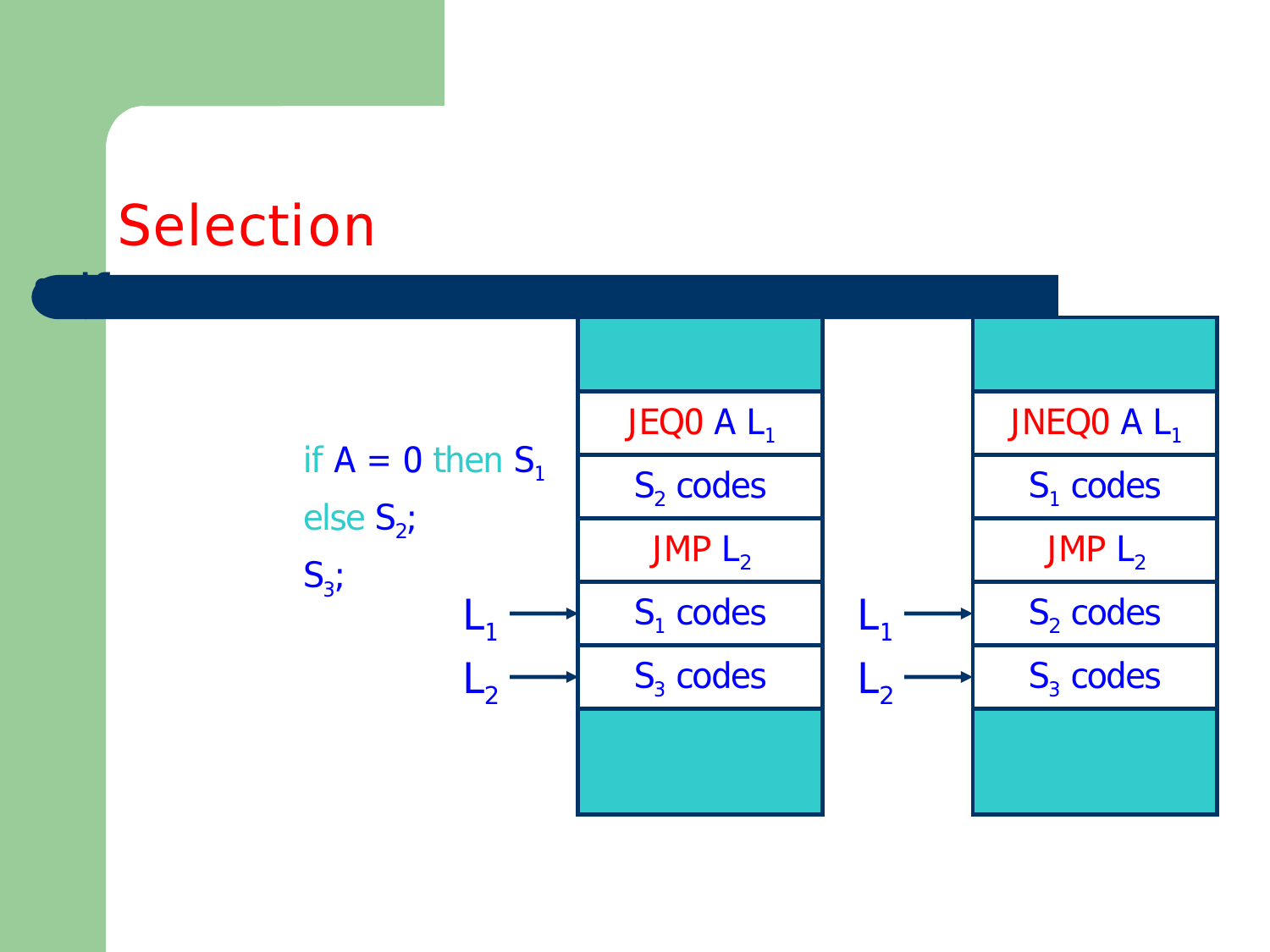

# Selection
 if:

		if A = 0 then S1
		else S2;
		S3;

JEQ0 A L1
JNEQ0 A L1
S2 codes
S1 codes
JMP L2
JMP L2
L1
S1 codes
L1
S2 codes

L2
S3 codes
L2
S3 codes